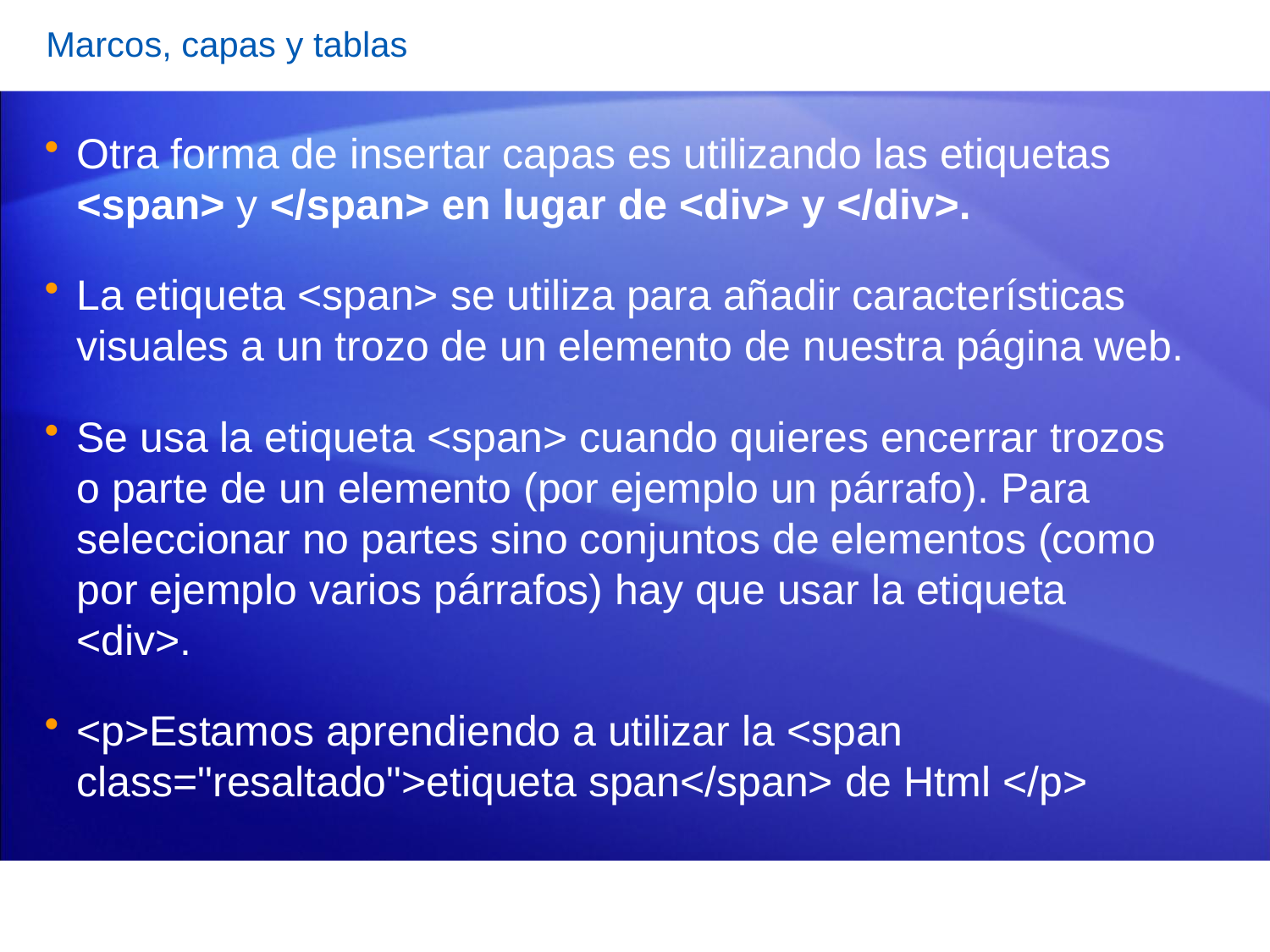

Marcos, capas y tablas

Otra forma de insertar capas es utilizando las etiquetas <span> y </span> en lugar de <div> y </div>.
La etiqueta <span> se utiliza para añadir características visuales a un trozo de un elemento de nuestra página web.
Se usa la etiqueta <span> cuando quieres encerrar trozos o parte de un elemento (por ejemplo un párrafo). Para seleccionar no partes sino conjuntos de elementos (como por ejemplo varios párrafos) hay que usar la etiqueta <div>.
<p>Estamos aprendiendo a utilizar la <span class="resaltado">etiqueta span</span> de Html </p>